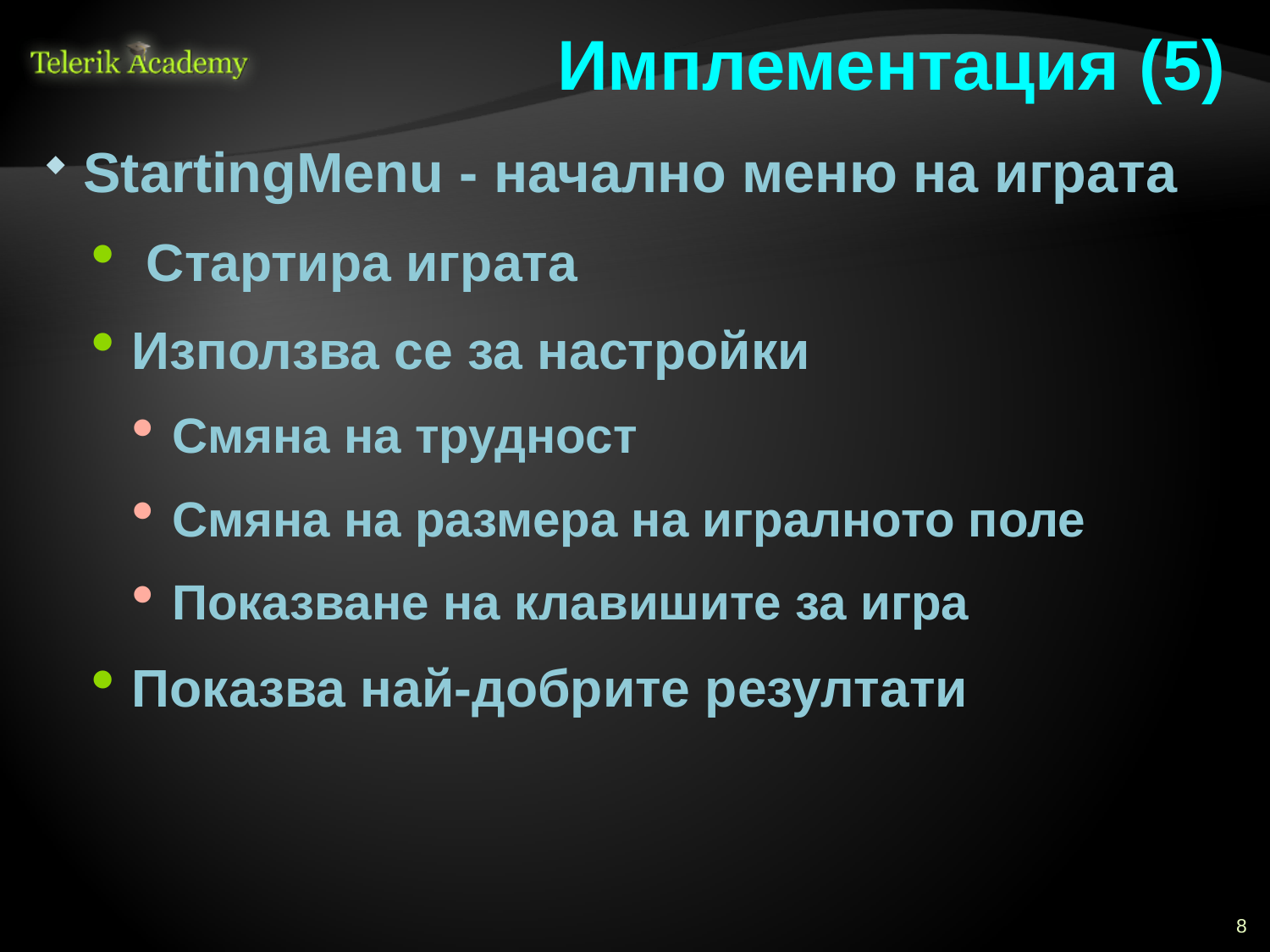

# Имплементация (5)
StartingMenu - начално меню на играта
 Стартира играта
Използва се за настройки
Смяна на трудност
Смяна на размера на игралното поле
Показване на клавишите за игра
Показва най-добрите резултати
8